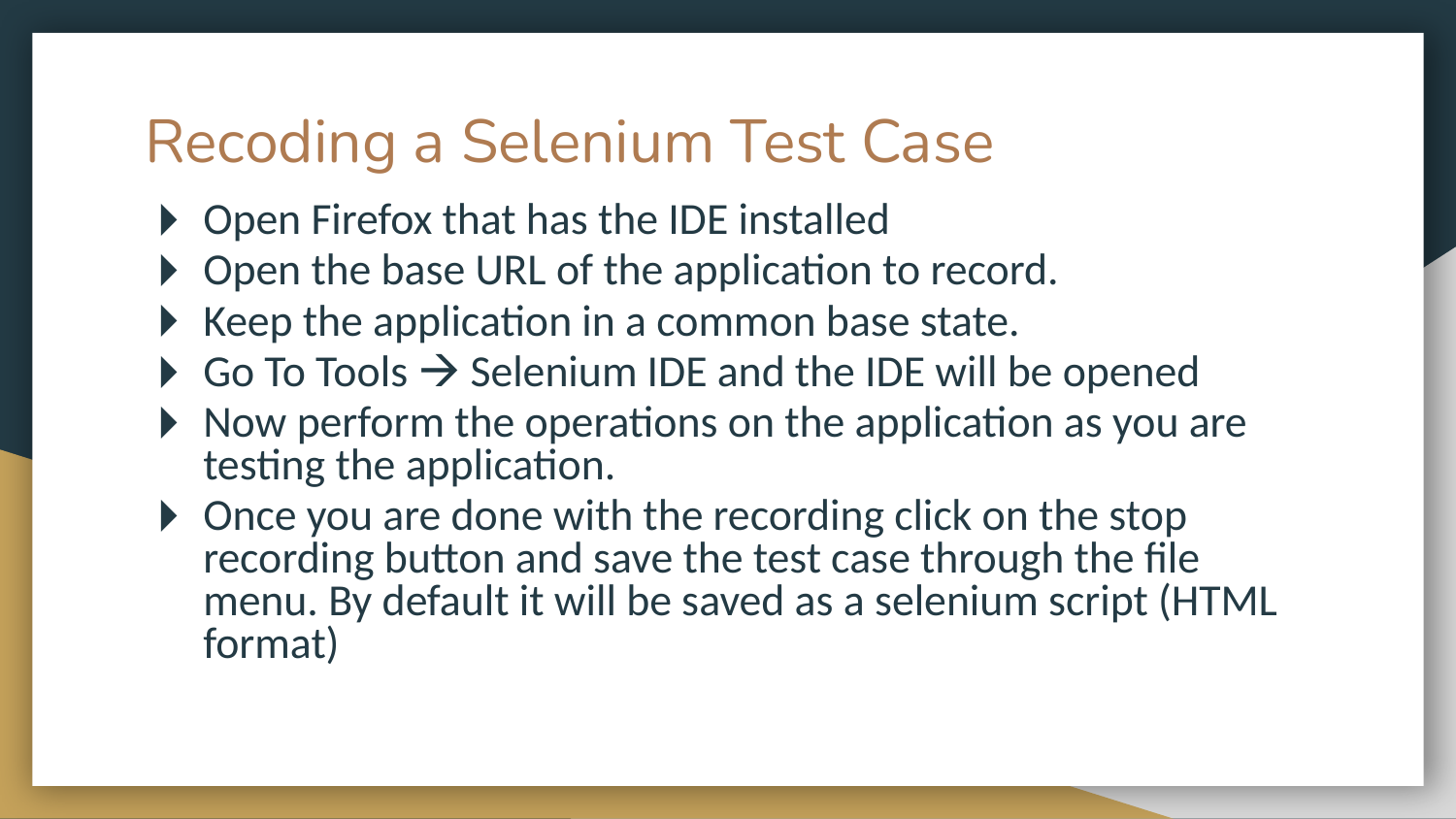

# Recoding a Selenium Test Case
Open Firefox that has the IDE installed
Open the base URL of the application to record.
Keep the application in a common base state.
Go To Tools 🡪 Selenium IDE and the IDE will be opened
Now perform the operations on the application as you are testing the application.
Once you are done with the recording click on the stop recording button and save the test case through the file menu. By default it will be saved as a selenium script (HTML format)